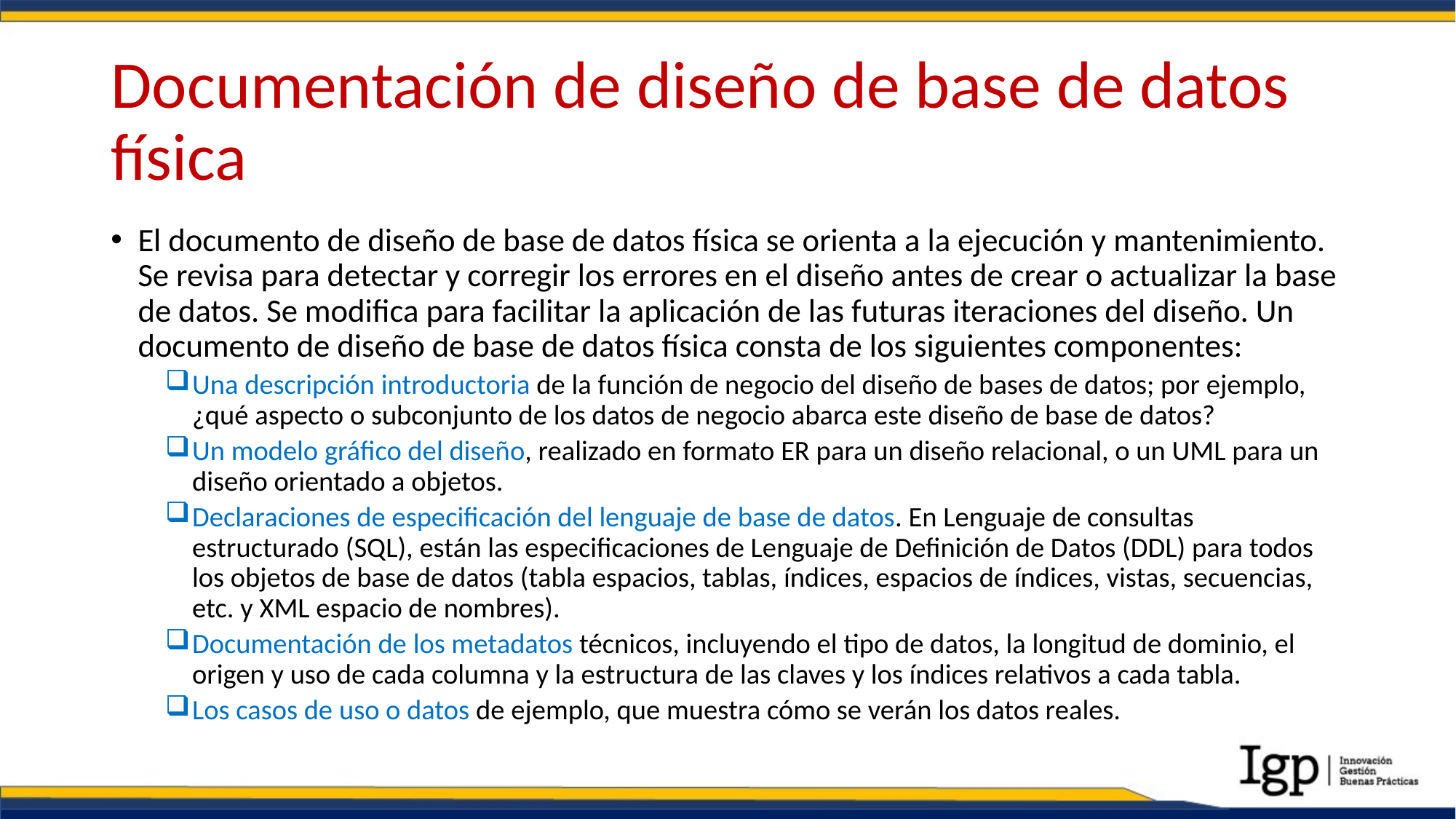

# Documentación de diseño de base de datos física
El documento de diseño de base de datos física se orienta a la ejecución y mantenimiento. Se revisa para detectar y corregir los errores en el diseño antes de crear o actualizar la base de datos. Se modifica para facilitar la aplicación de las futuras iteraciones del diseño. Un documento de diseño de base de datos física consta de los siguientes componentes:
Una descripción introductoria de la función de negocio del diseño de bases de datos; por ejemplo, ¿qué aspecto o subconjunto de los datos de negocio abarca este diseño de base de datos?
Un modelo gráfico del diseño, realizado en formato ER para un diseño relacional, o un UML para un diseño orientado a objetos.
Declaraciones de especificación del lenguaje de base de datos. En Lenguaje de consultas estructurado (SQL), están las especificaciones de Lenguaje de Definición de Datos (DDL) para todos los objetos de base de datos (tabla espacios, tablas, índices, espacios de índices, vistas, secuencias, etc. y XML espacio de nombres).
Documentación de los metadatos técnicos, incluyendo el tipo de datos, la longitud de dominio, el origen y uso de cada columna y la estructura de las claves y los índices relativos a cada tabla.
Los casos de uso o datos de ejemplo, que muestra cómo se verán los datos reales.